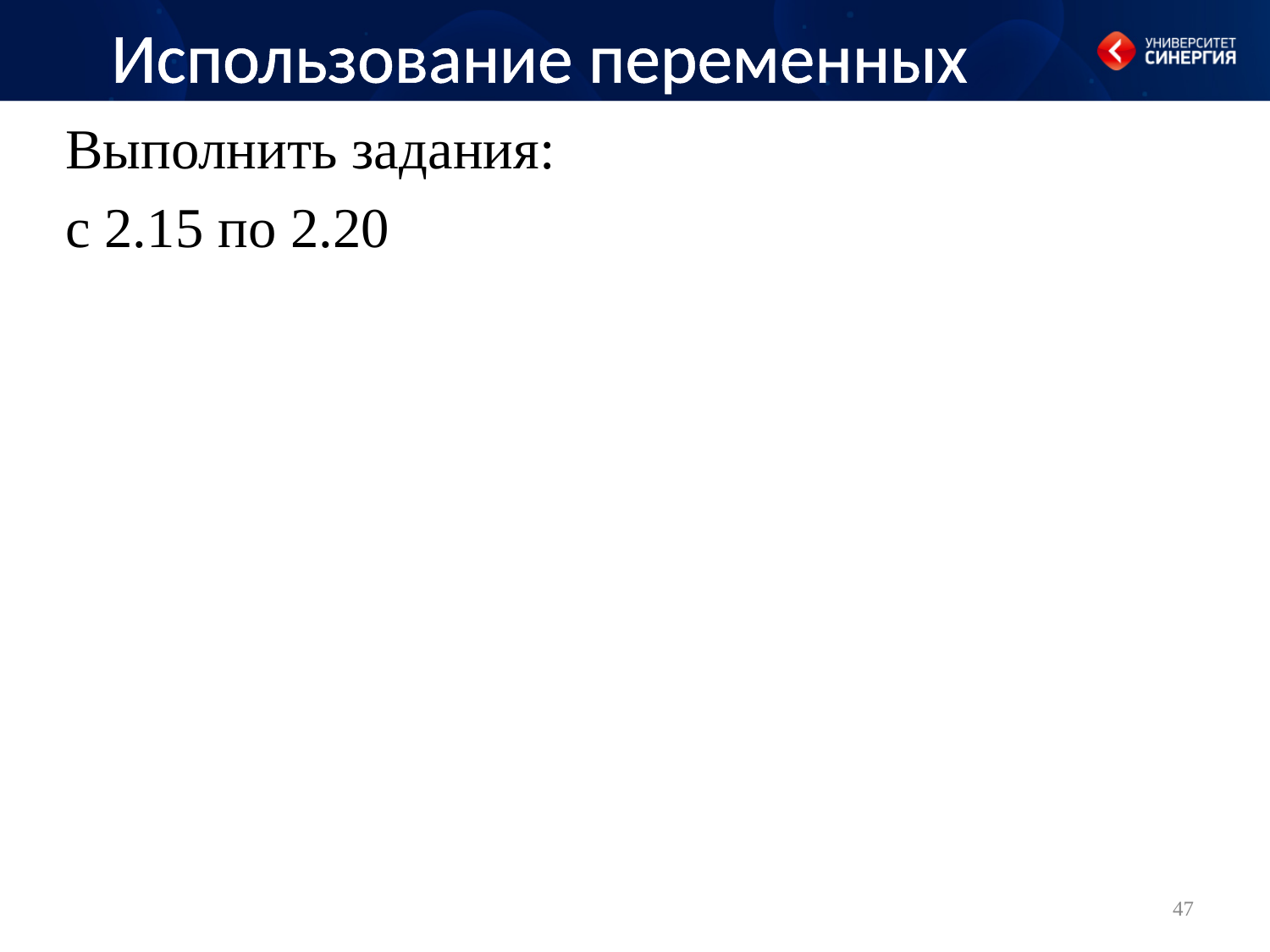

# Использование переменных
Выполнить задания:
с 2.15 по 2.20
47